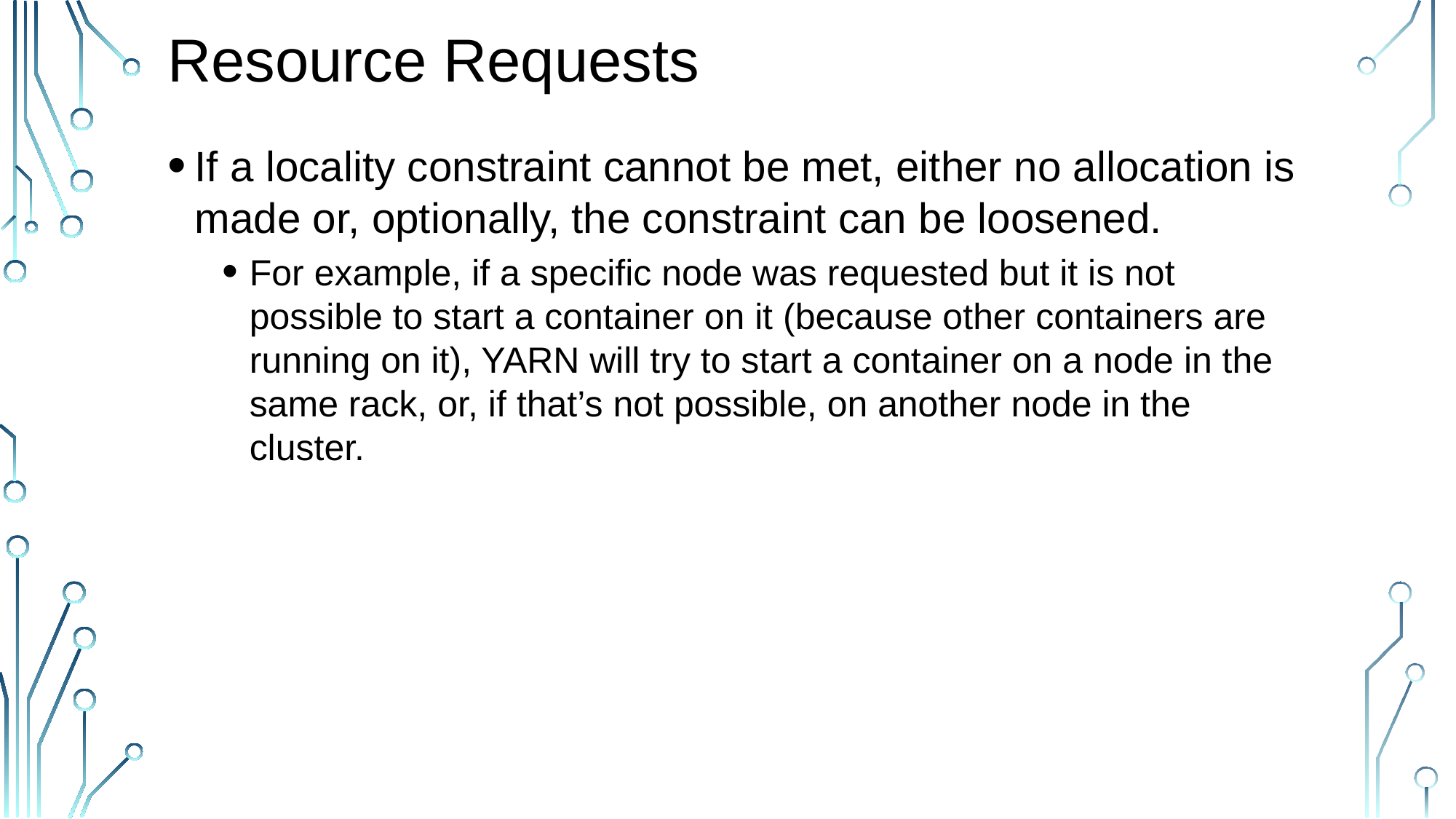

# Resource Requests
If a locality constraint cannot be met, either no allocation is made or, optionally, the constraint can be loosened.
For example, if a specific node was requested but it is not possible to start a container on it (because other containers are running on it), YARN will try to start a container on a node in the same rack, or, if that’s not possible, on another node in the cluster.